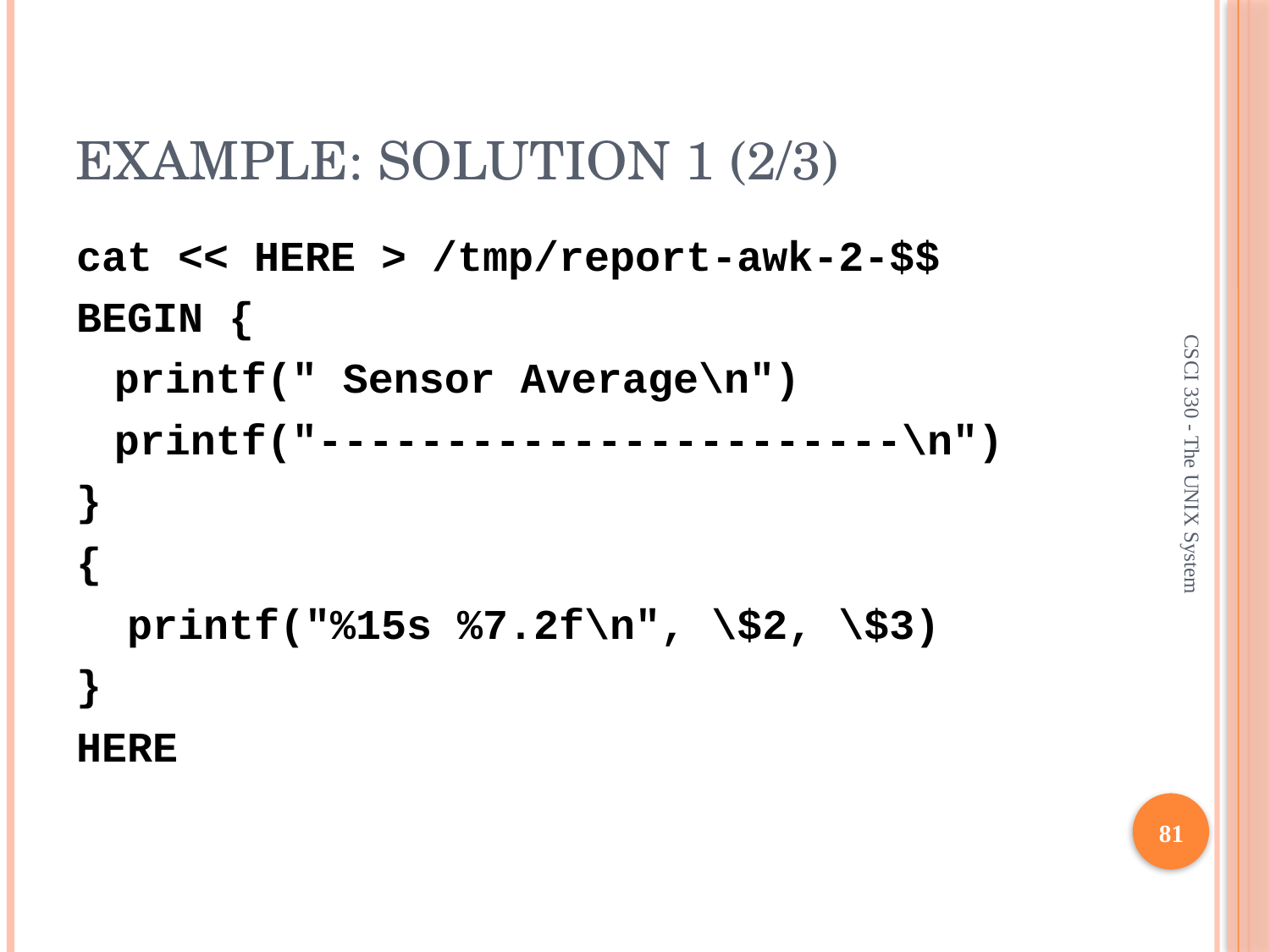

Example: solution 1 (2/3)
cat << HERE > /tmp/report-awk-2-$$
BEGIN {
	printf(" Sensor Average\n")
	printf("-----------------------\n")
}
{
  printf("%15s %7.2f\n", \$2, \$3)
}
HERE

CSCI 330 - The UNIX System
81